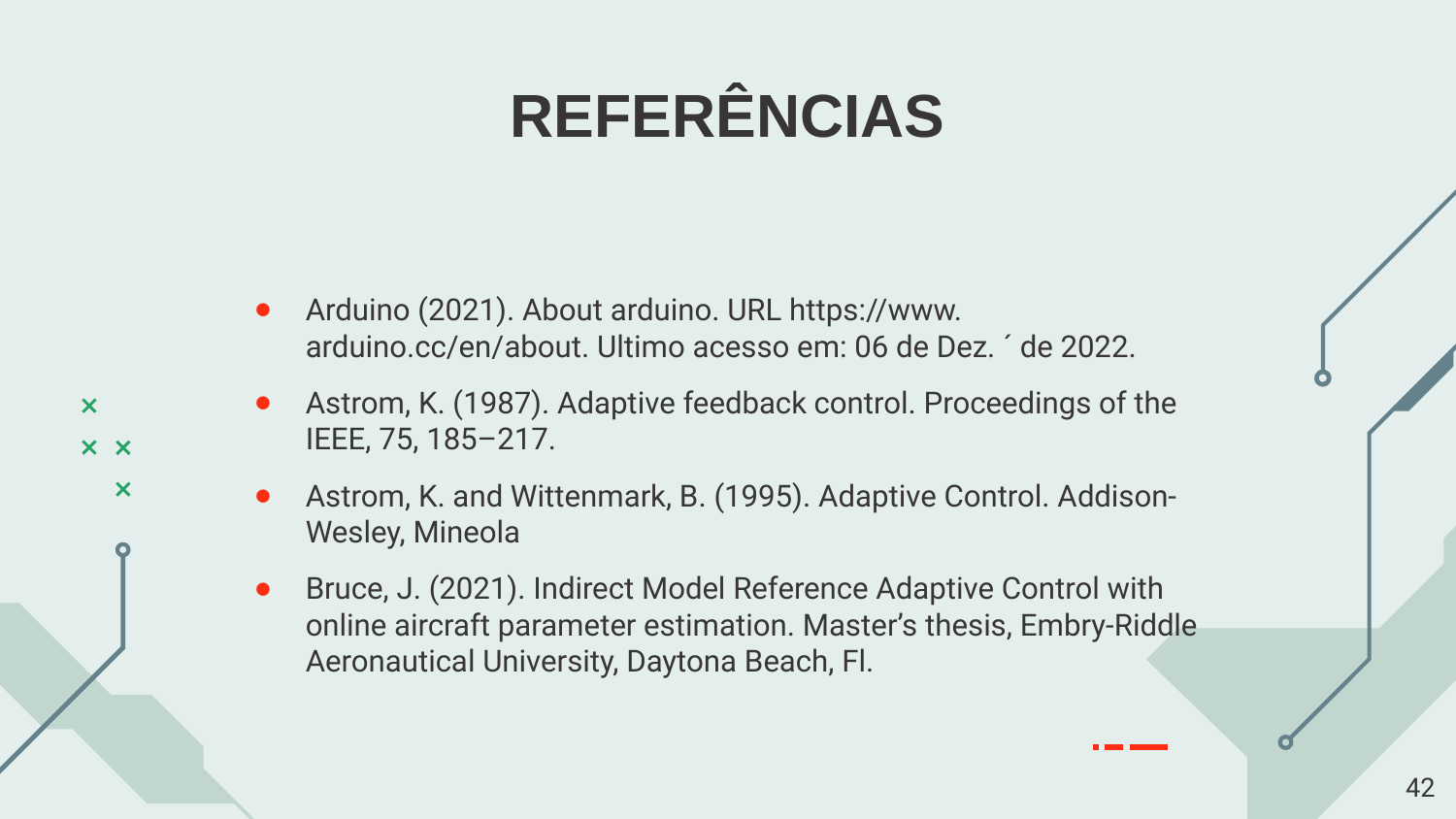

# REFERÊNCIAS
Arduino (2021). About arduino. URL https://www. arduino.cc/en/about. Ultimo acesso em: 06 de Dez. ´ de 2022.
Astrom, K. (1987). Adaptive feedback control. Proceedings of the IEEE, 75, 185–217.
Astrom, K. and Wittenmark, B. (1995). Adaptive Control. Addison-Wesley, Mineola
Bruce, J. (2021). Indirect Model Reference Adaptive Control with online aircraft parameter estimation. Master’s thesis, Embry-Riddle Aeronautical University, Daytona Beach, Fl.
42